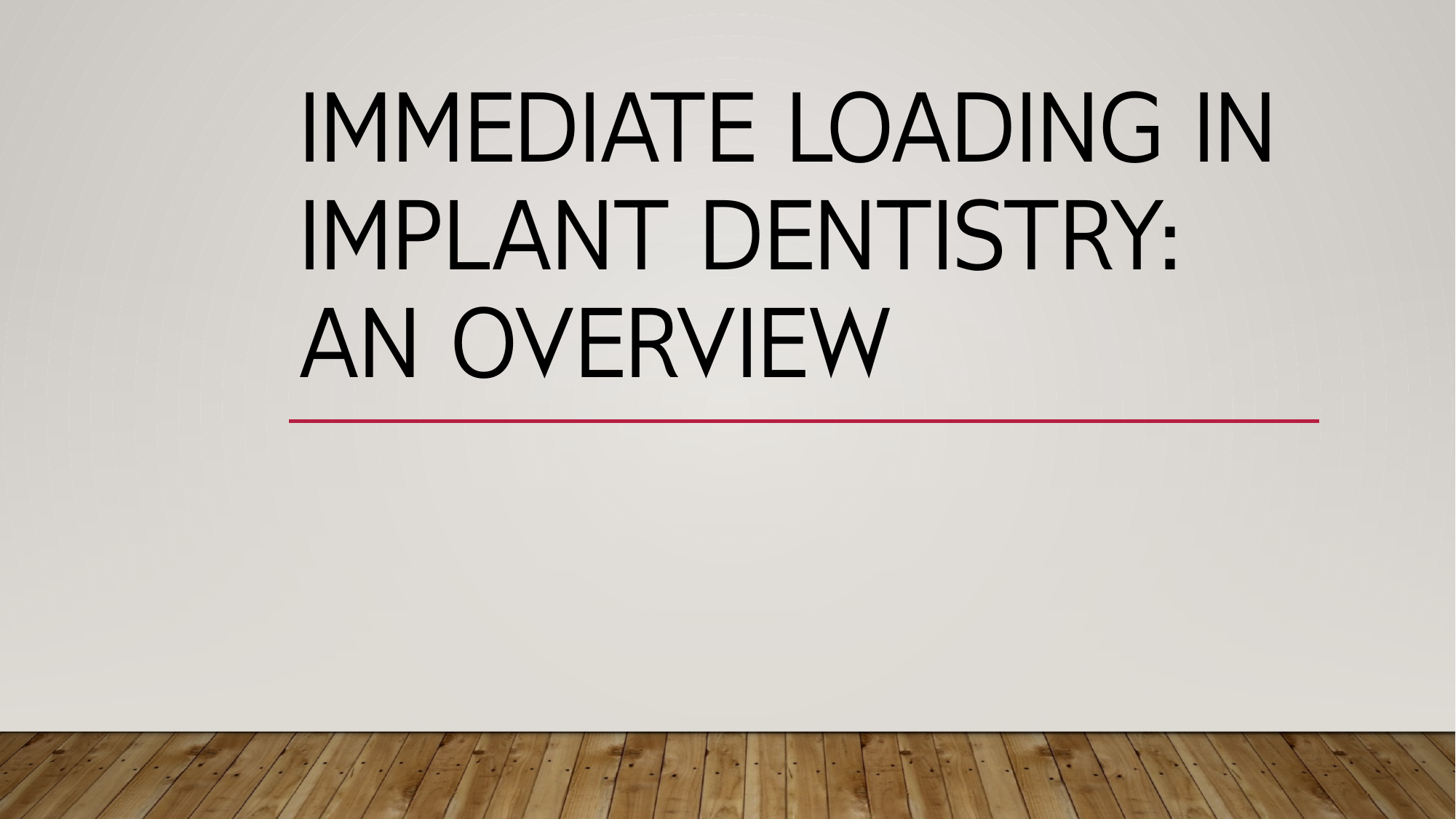

# Immediate Loading in Implant Dentistry: An Overview